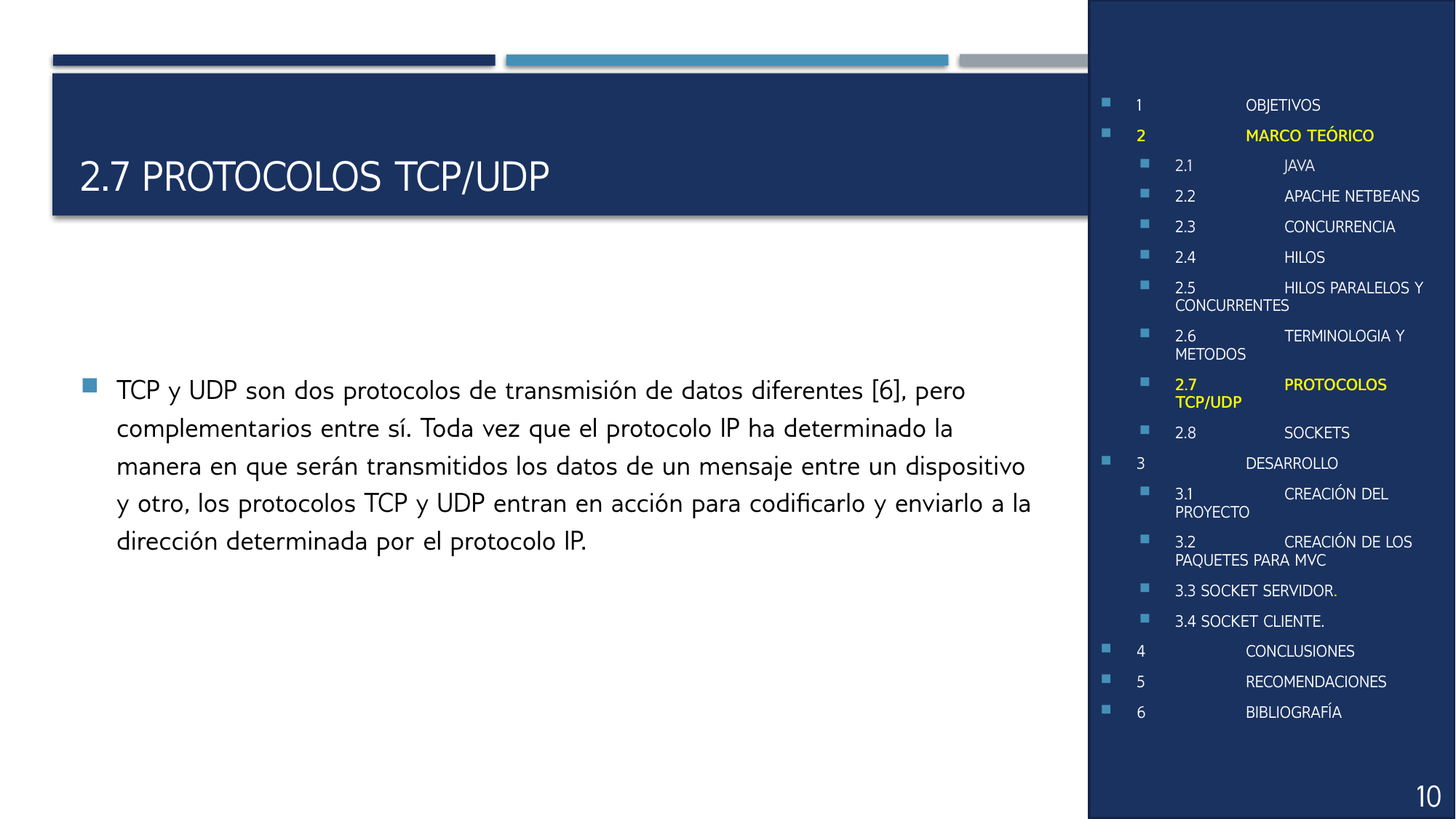

1	OBJETIVOS
2	MARCO TEÓRICO
2.1	JAVA
2.2	APACHE NETBEANS
2.3	CONCURRENCIA
2.4	HILOS
2.5	HILOS PARALELOS Y CONCURRENTES
2.6	TERMINOLOGIA Y METODOS
2.7	PROTOCOLOS TCP/UDP
2.8	SOCKETS
3	DESARROLLO
3.1	CREACIÓN DEL PROYECTO
3.2	CREACIÓN DE LOS PAQUETES PARA MVC
3.3 SOCKET SERVIDOR.
3.4 SOCKET CLIENTE.
4	CONCLUSIONES
5	RECOMENDACIONES
6	BIBLIOGRAFÍA
10
# 2.7 PROTOCOLOS TCP/UDP
TCP y UDP son dos protocolos de transmisión de datos diferentes [6], pero complementarios entre sí. Toda vez que el protocolo IP ha determinado la manera en que serán transmitidos los datos de un mensaje entre un dispositivo y otro, los protocolos TCP y UDP entran en acción para codificarlo y enviarlo a la dirección determinada por el protocolo IP.
9
8
6